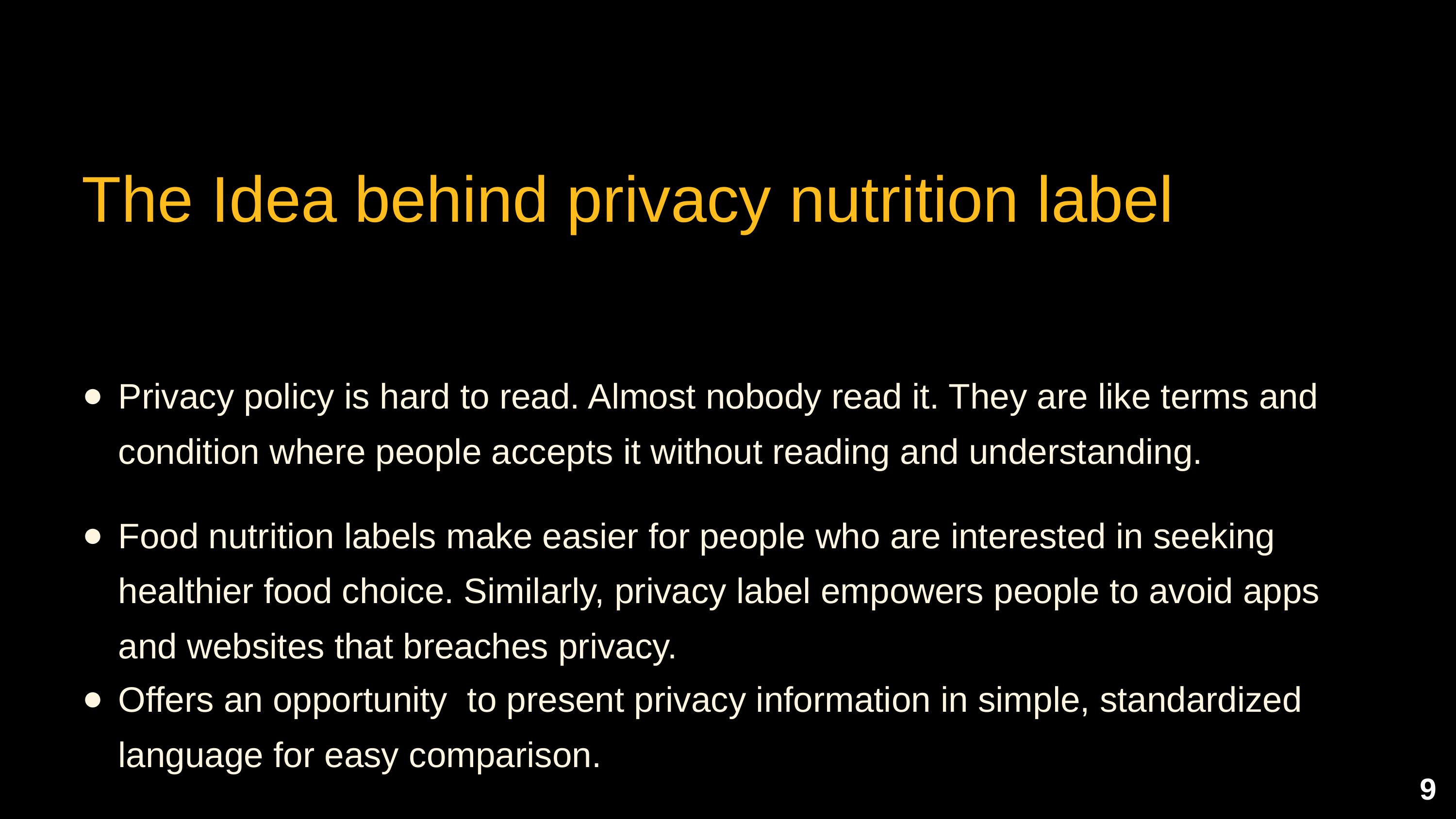

The Idea behind privacy nutrition label
Privacy policy is hard to read. Almost nobody read it. They are like terms and condition where people accepts it without reading and understanding.
Food nutrition labels make easier for people who are interested in seeking healthier food choice. Similarly, privacy label empowers people to avoid apps and websites that breaches privacy.
Offers an opportunity  to present privacy information in simple, standardized language for easy comparison.
9